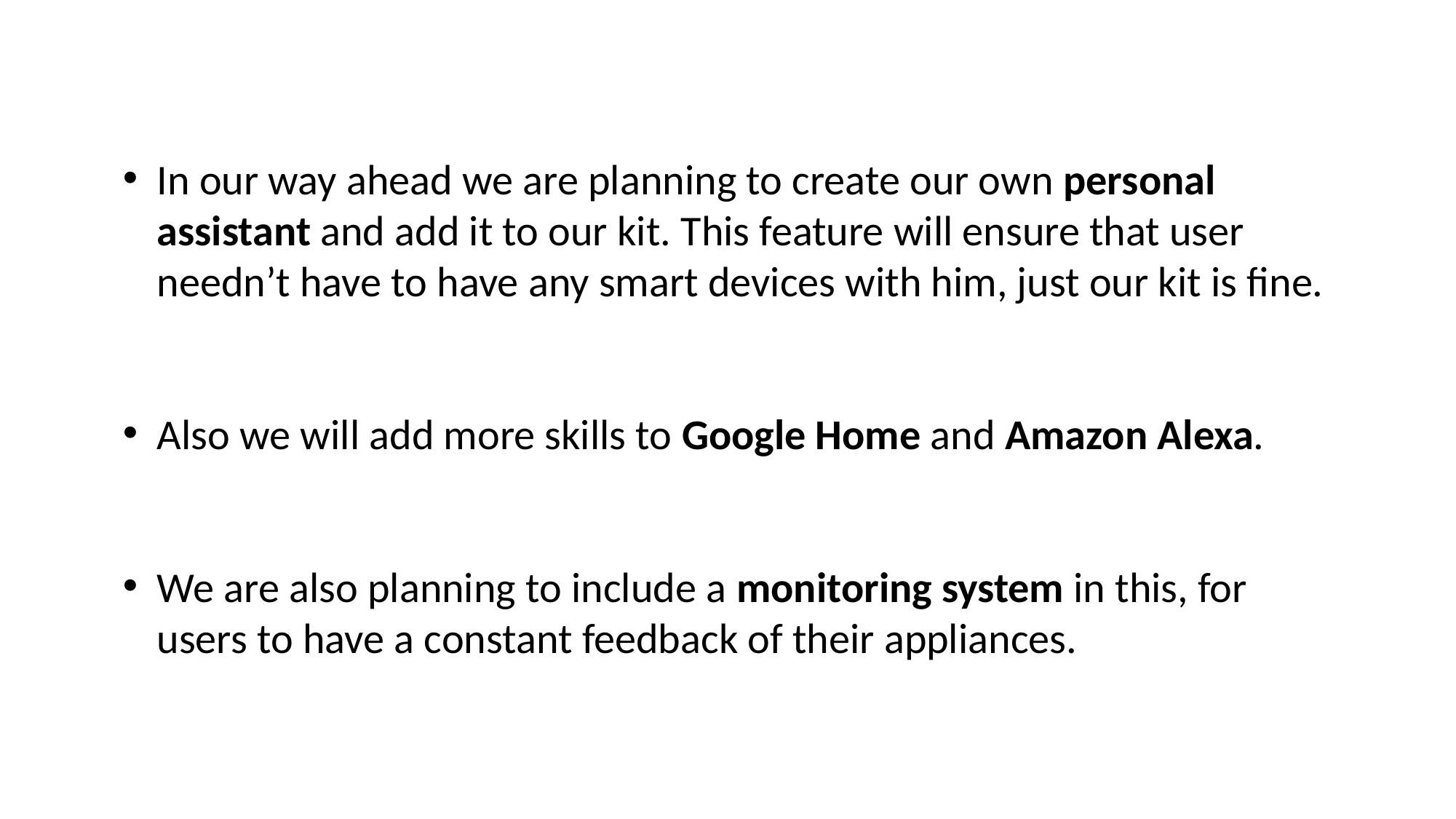

In our way ahead we are planning to create our own personal assistant and add it to our kit. This feature will ensure that user needn’t have to have any smart devices with him, just our kit is fine.

Also we will add more skills to Google Home and Amazon Alexa.

We are also planning to include a monitoring system in this, for users to have a constant feedback of their appliances.